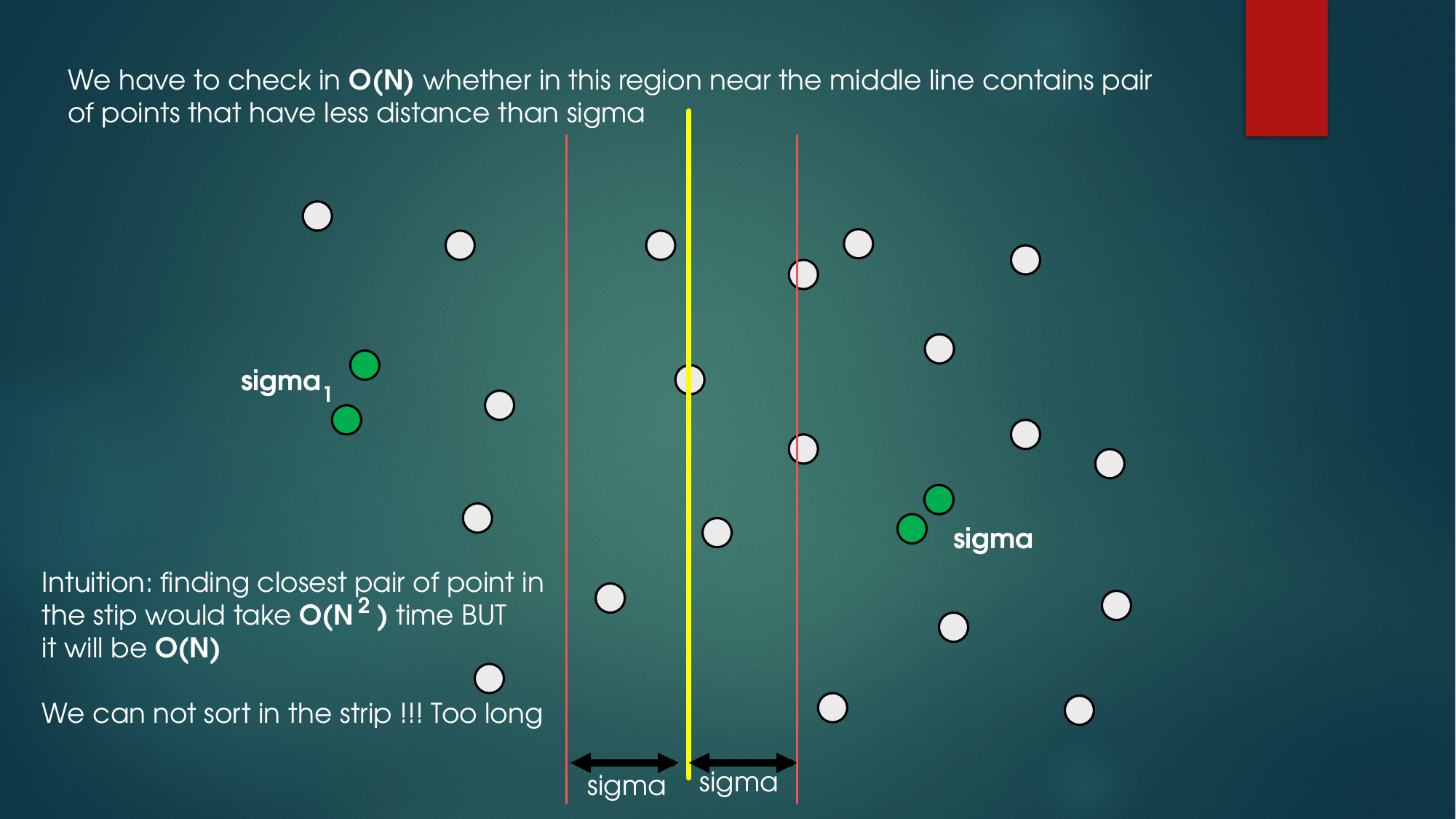

We have to check in O(N) whether in this region near the middle line contains pair
of points that have less distance than sigma

sigma

1

sigma

Intuition: finding closest pair of point in
the stip would take O(N   ) time BUT
it will be O(N)

We can not sort in the strip !!! Too long

2

sigma
sigma